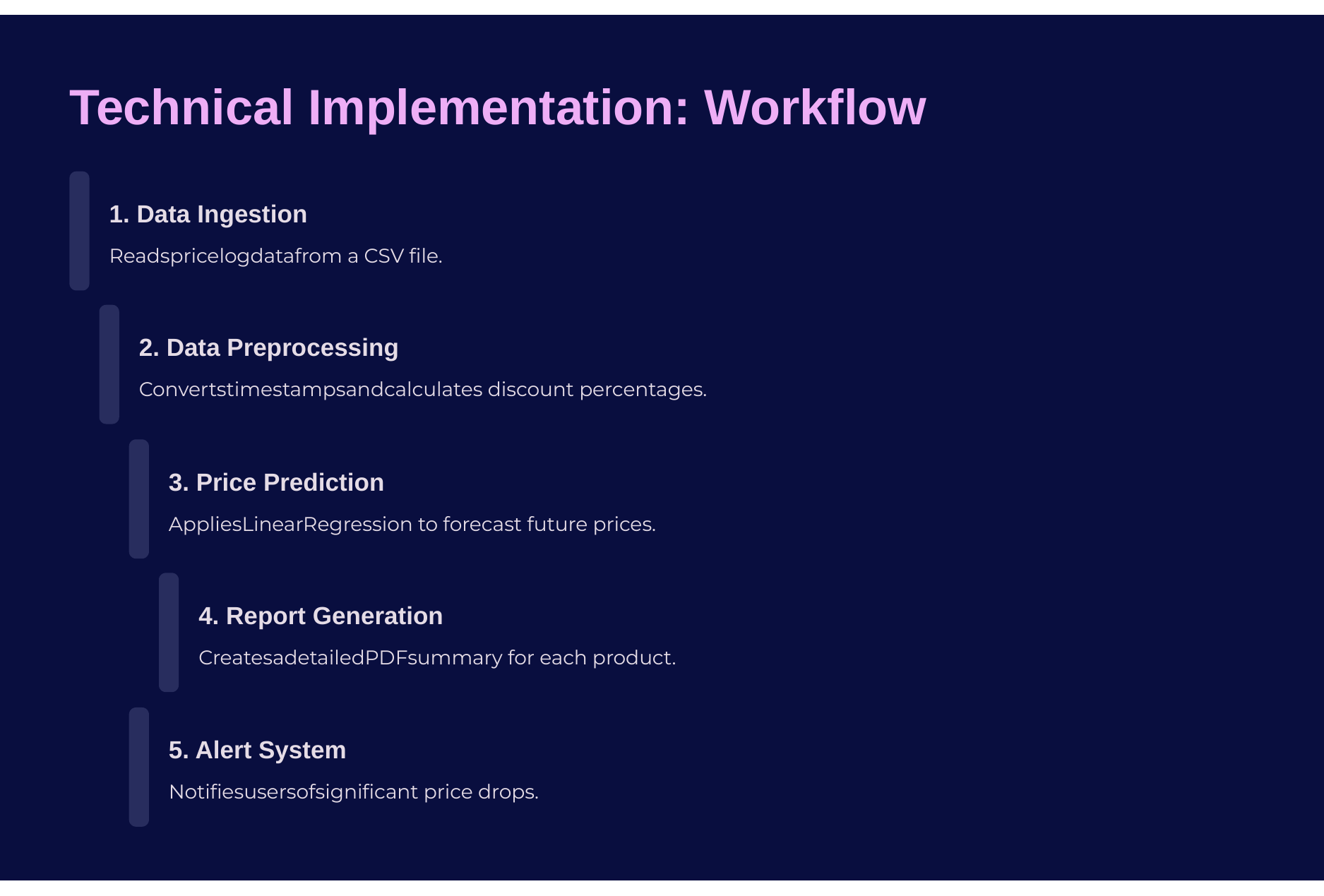

Technical Implementation: Workflow

1. Data Ingestion

Readspricelogdatafrom a CSV file.
2. Data Preprocessing

Convertstimestampsandcalculates discount percentages.
3. Price Prediction

AppliesLinearRegression to forecast future prices.
4. Report Generation

CreatesadetailedPDFsummary for each product.
5. Alert System

Notifiesusersofsignificant price drops.